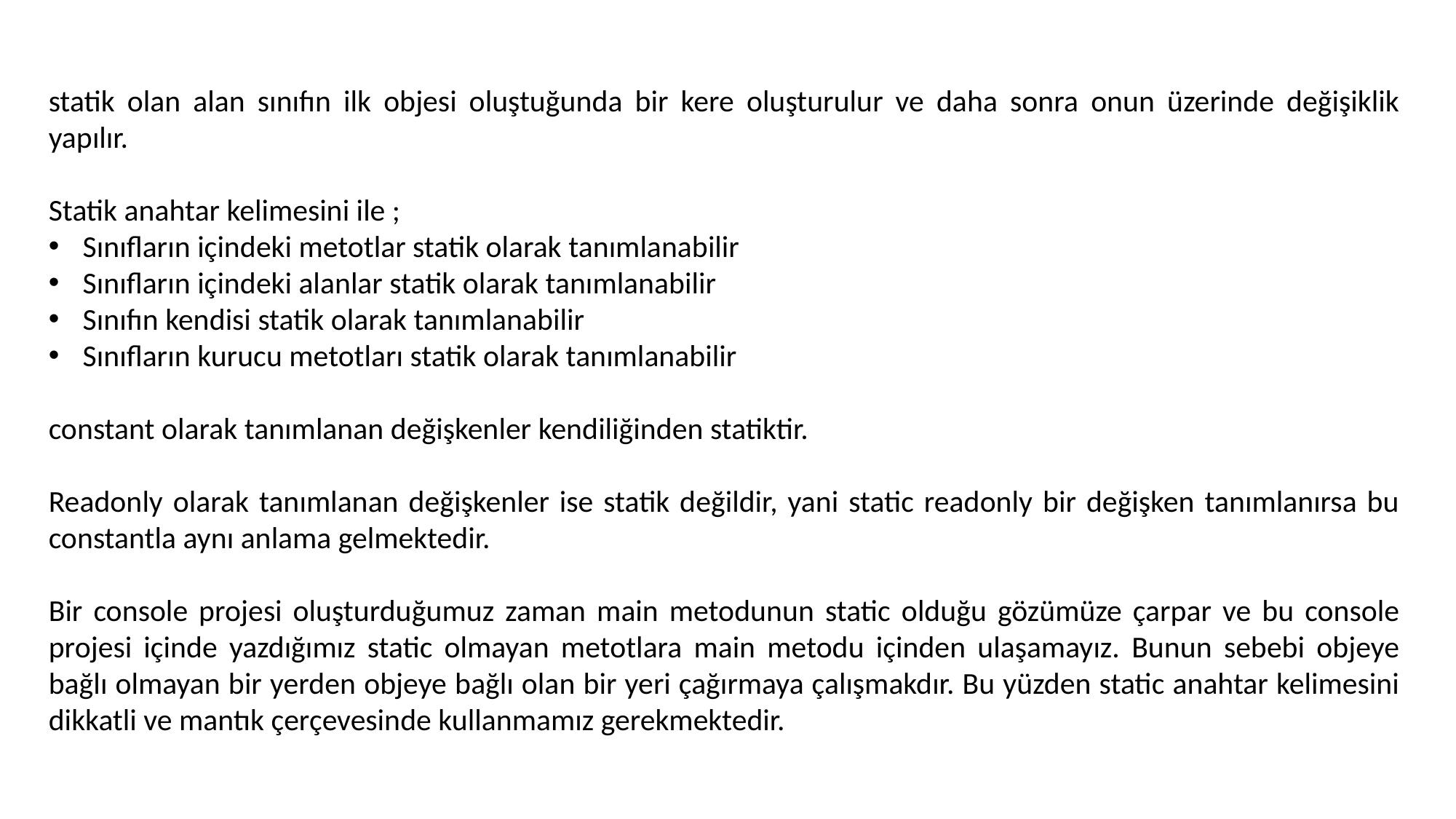

statik olan alan sınıfın ilk objesi oluştuğunda bir kere oluşturulur ve daha sonra onun üzerinde değişiklik yapılır.

Statik anahtar kelimesini ile ;
Sınıfların içindeki metotlar statik olarak tanımlanabilir
Sınıfların içindeki alanlar statik olarak tanımlanabilir
Sınıfın kendisi statik olarak tanımlanabilir
Sınıfların kurucu metotları statik olarak tanımlanabilir

constant olarak tanımlanan değişkenler kendiliğinden statiktir.

Readonly olarak tanımlanan değişkenler ise statik değildir, yani static readonly bir değişken tanımlanırsa bu constantla aynı anlama gelmektedir.

Bir console projesi oluşturduğumuz zaman main metodunun static olduğu gözümüze çarpar ve bu console projesi içinde yazdığımız static olmayan metotlara main metodu içinden ulaşamayız. Bunun sebebi objeye bağlı olmayan bir yerden objeye bağlı olan bir yeri çağırmaya çalışmakdır. Bu yüzden static anahtar kelimesini dikkatli ve mantık çerçevesinde kullanmamız gerekmektedir.